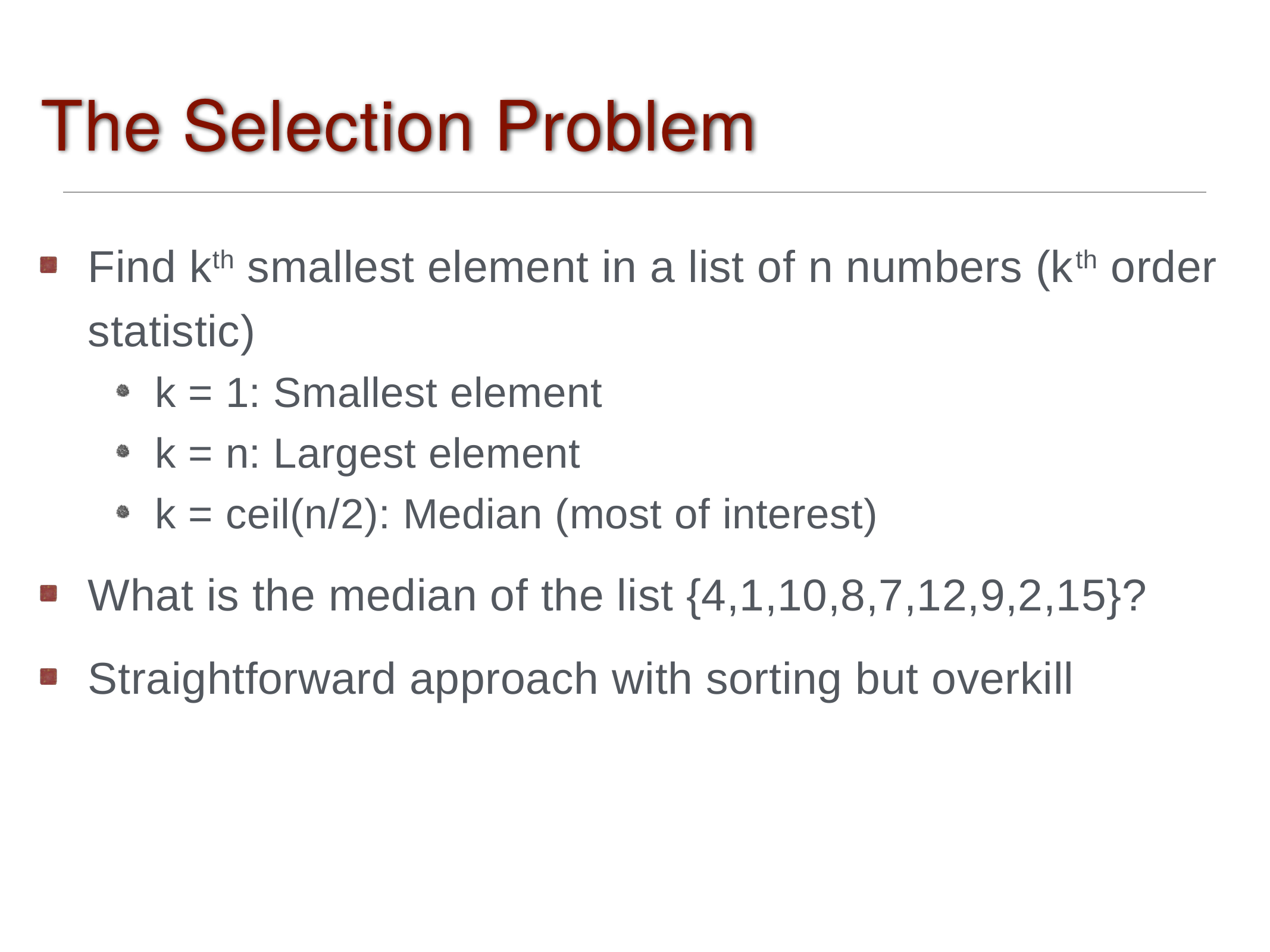

# The Selection Problem
Find kth smallest element in a list of n numbers (kth order statistic)
k = 1: Smallest element
k = n: Largest element
k = ceil(n/2): Median (most of interest)
What is the median of the list {4,1,10,8,7,12,9,2,15}?
Straightforward approach with sorting but overkill
37